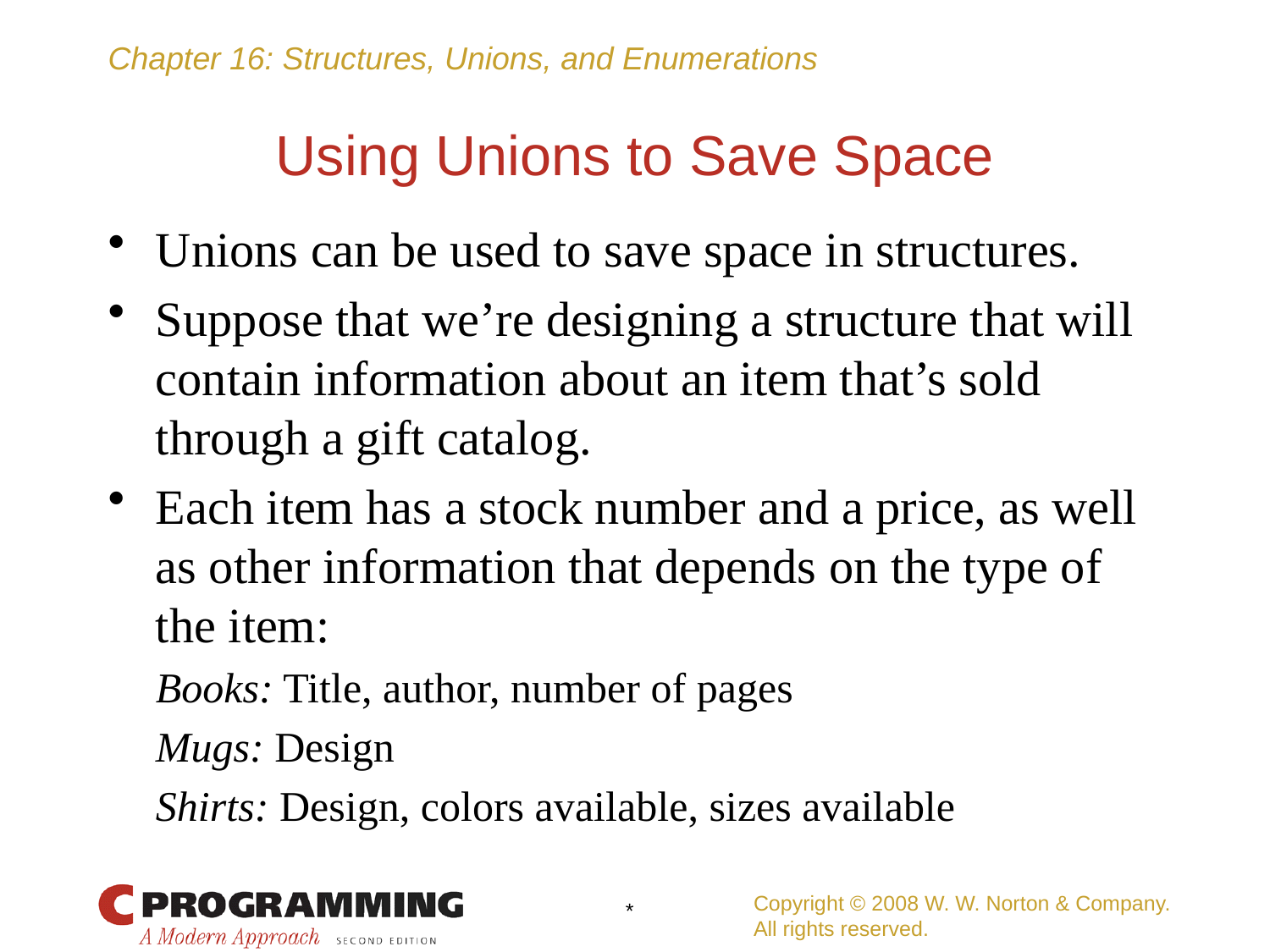

# Using Unions to Save Space
Unions can be used to save space in structures.
Suppose that we’re designing a structure that will contain information about an item that’s sold through a gift catalog.
Each item has a stock number and a price, as well as other information that depends on the type of the item:
	Books: Title, author, number of pages
	Mugs: Design
	Shirts: Design, colors available, sizes available
Copyright © 2008 W. W. Norton & Company.
All rights reserved.
*